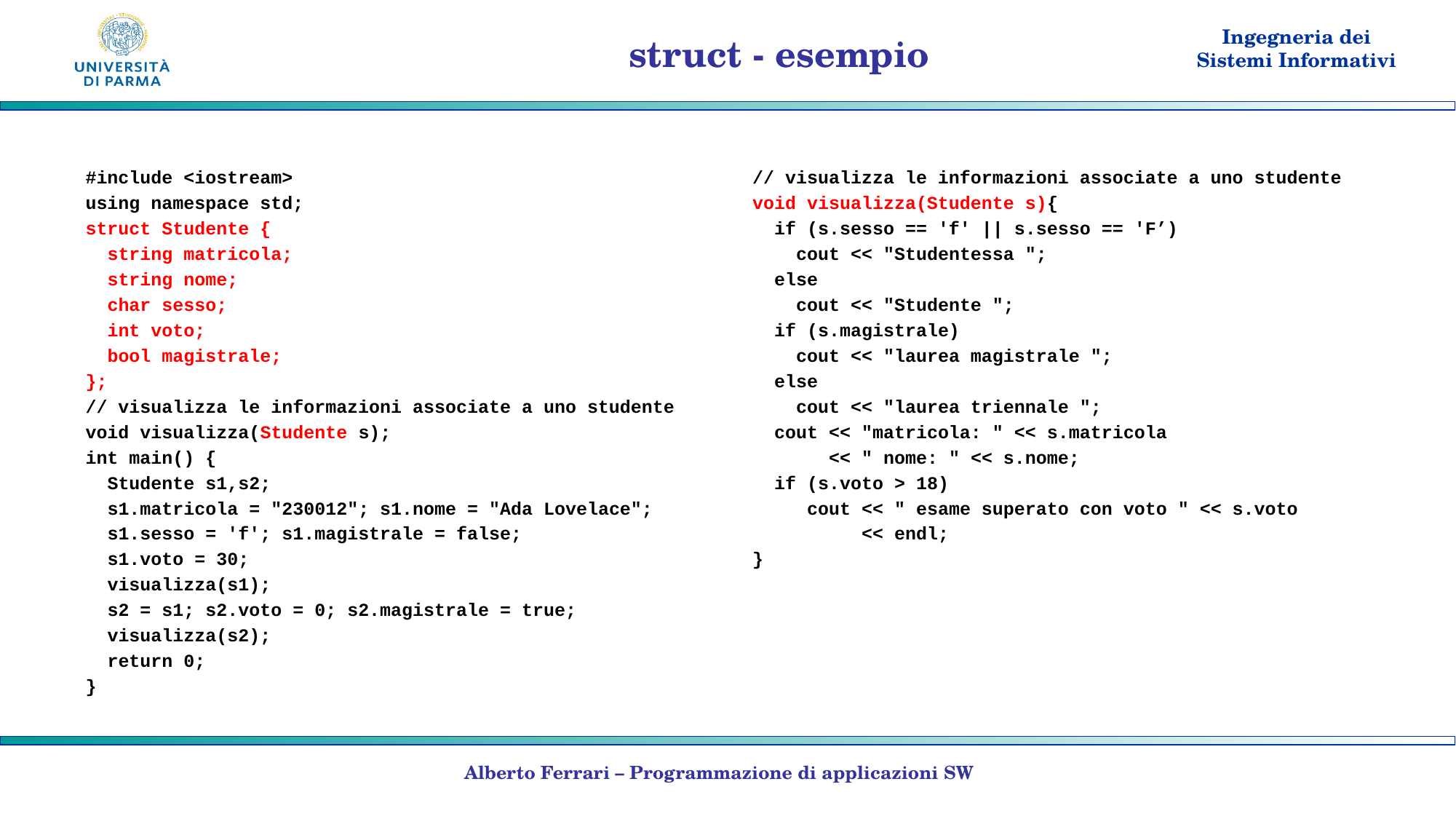

# struct - esempio
#include <iostream>
using namespace std;
struct Studente {
  string matricola;
  string nome;
  char sesso;
  int voto;
  bool magistrale;
};
// visualizza le informazioni associate a uno studente
void visualizza(Studente s);
int main() {
  Studente s1,s2;
  s1.matricola = "230012"; s1.nome = "Ada Lovelace";
  s1.sesso = 'f'; s1.magistrale = false;
  s1.voto = 30;
  visualizza(s1);
  s2 = s1; s2.voto = 0; s2.magistrale = true;
  visualizza(s2);
  return 0;
}
// visualizza le informazioni associate a uno studente
void visualizza(Studente s){
  if (s.sesso == 'f' || s.sesso == 'F’)
    cout << "Studentessa ";
  else
    cout << "Studente ";
  if (s.magistrale)
    cout << "laurea magistrale ";
  else
    cout << "laurea triennale ";
  cout << "matricola: " << s.matricola
       << " nome: " << s.nome;
  if (s.voto > 18)
     cout << " esame superato con voto " << s.voto
          << endl;
}
Alberto Ferrari – Programmazione di applicazioni SW